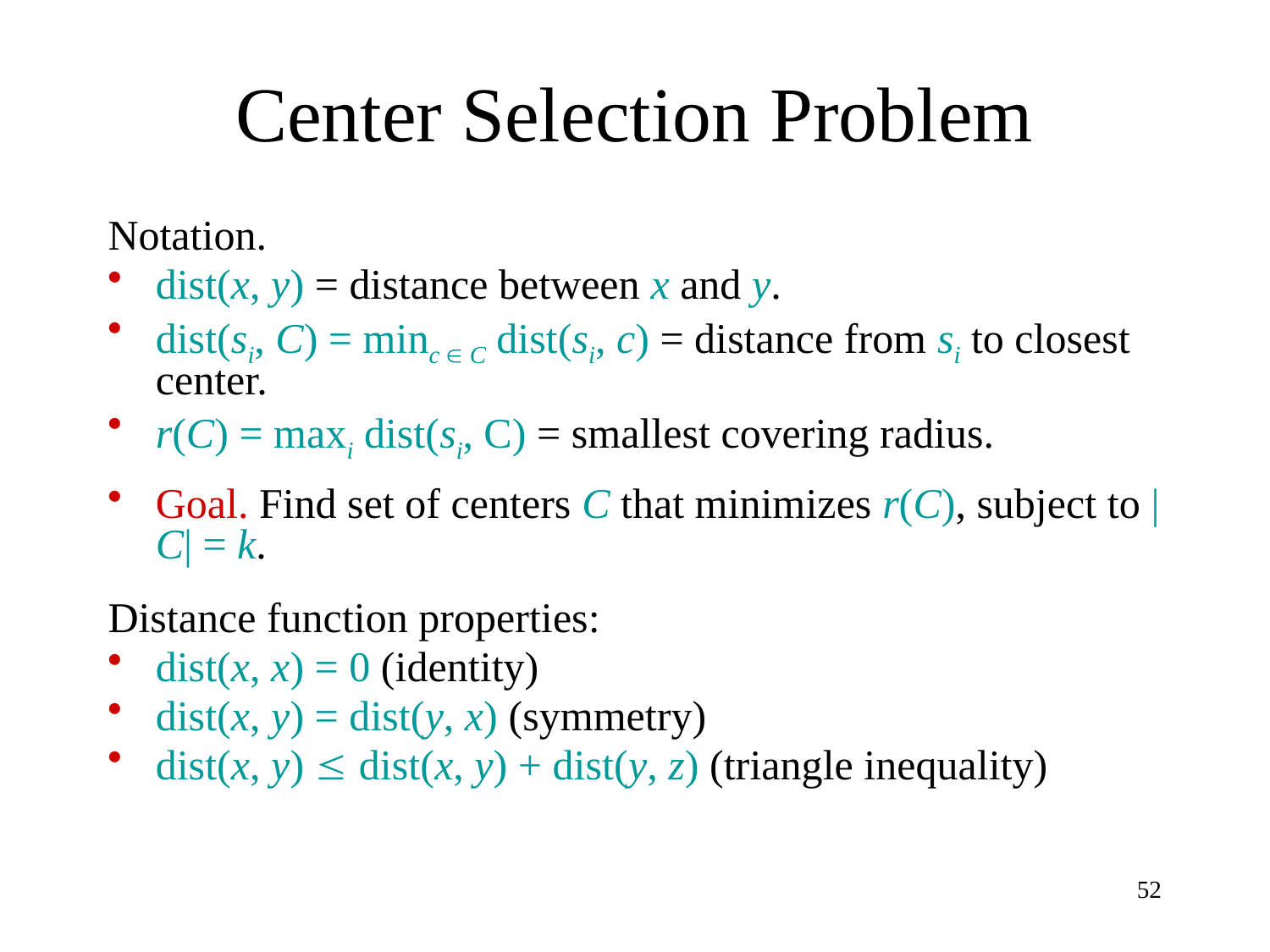

# Center Selection Problem
Notation.
dist(x, y) = distance between x and y.
dist(si, C) = minc ∈ C dist(si, c) = distance from si to closest center.
r(C) = maxi dist(si, C) = smallest covering radius.

Goal. Find set of centers C that minimizes r(C), subject to |C| = k.

Distance function properties:
dist(x, x) = 0 (identity)
dist(x, y) = dist(y, x) (symmetry)
dist(x, y) ≤ dist(x, y) + dist(y, z) (triangle inequality)
52